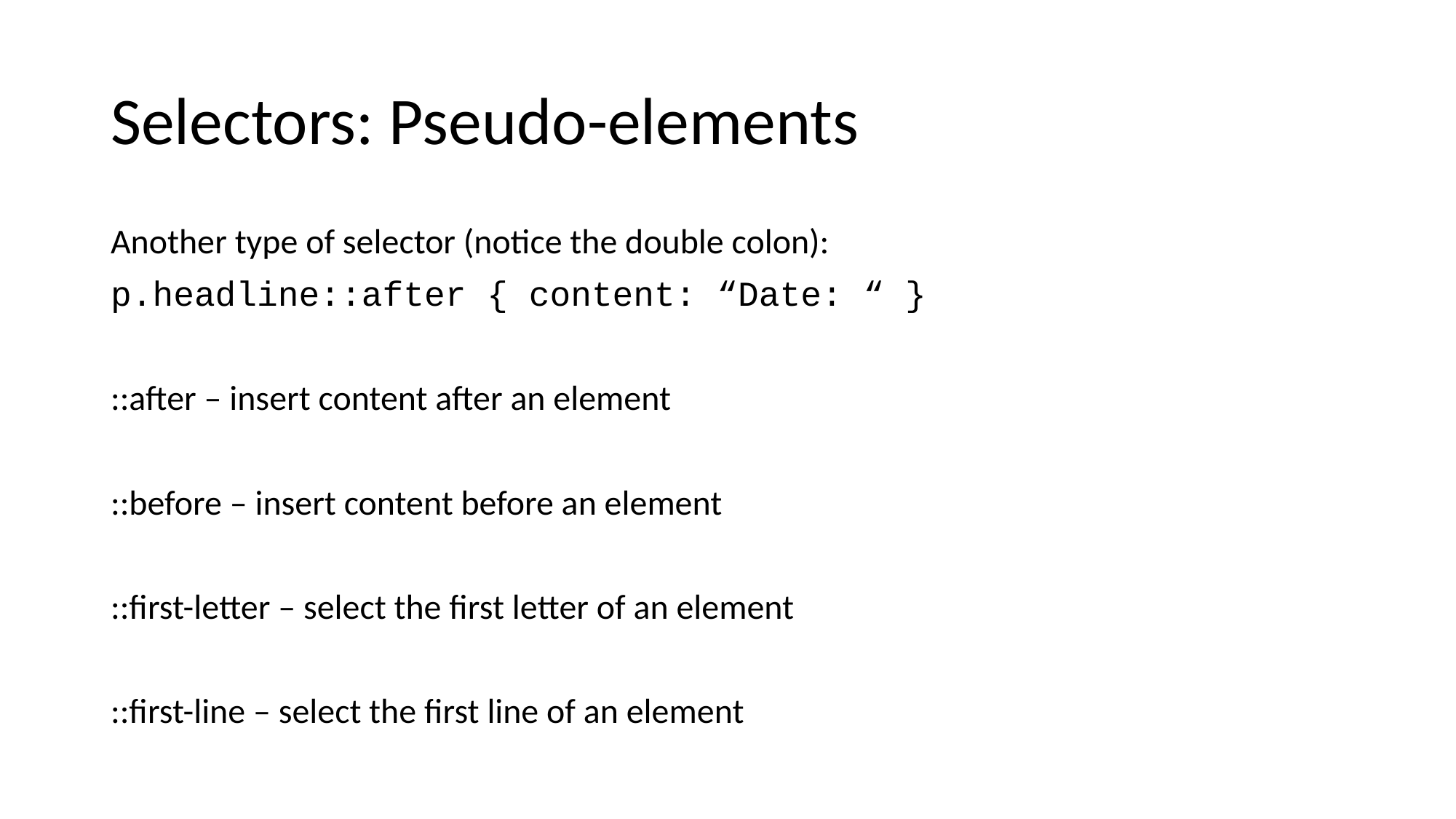

Selectors: Pseudo-elements
Another type of selector (notice the double colon):
p.headline::after { content: “Date: “ }

::after – insert content after an element

::before – insert content before an element

::first-letter – select the first letter of an element

::first-line – select the first line of an element